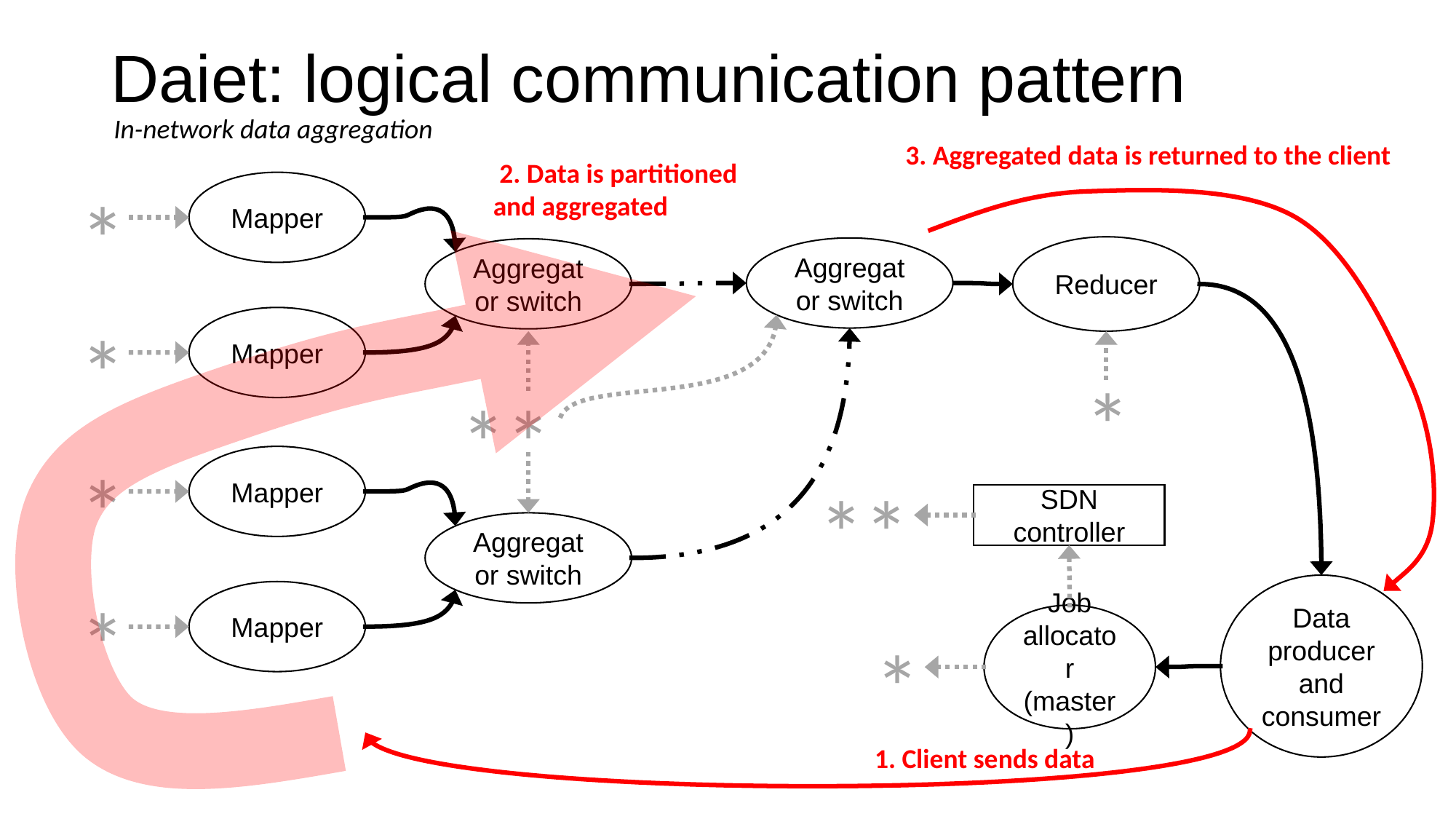

# Daiet: logical communication pattern
In-network data aggregation
3. Aggregated data is returned to the client
 2. Data is partitioned and aggregated
Mapper
*

Reducer
Aggregator switch
Aggregator switch

Mapper
*
*
**
Mapper
*
**
SDN controller
Aggregator switch
Data producer and consumer
*
Mapper
Job allocator (master)
*
1. Client sends data